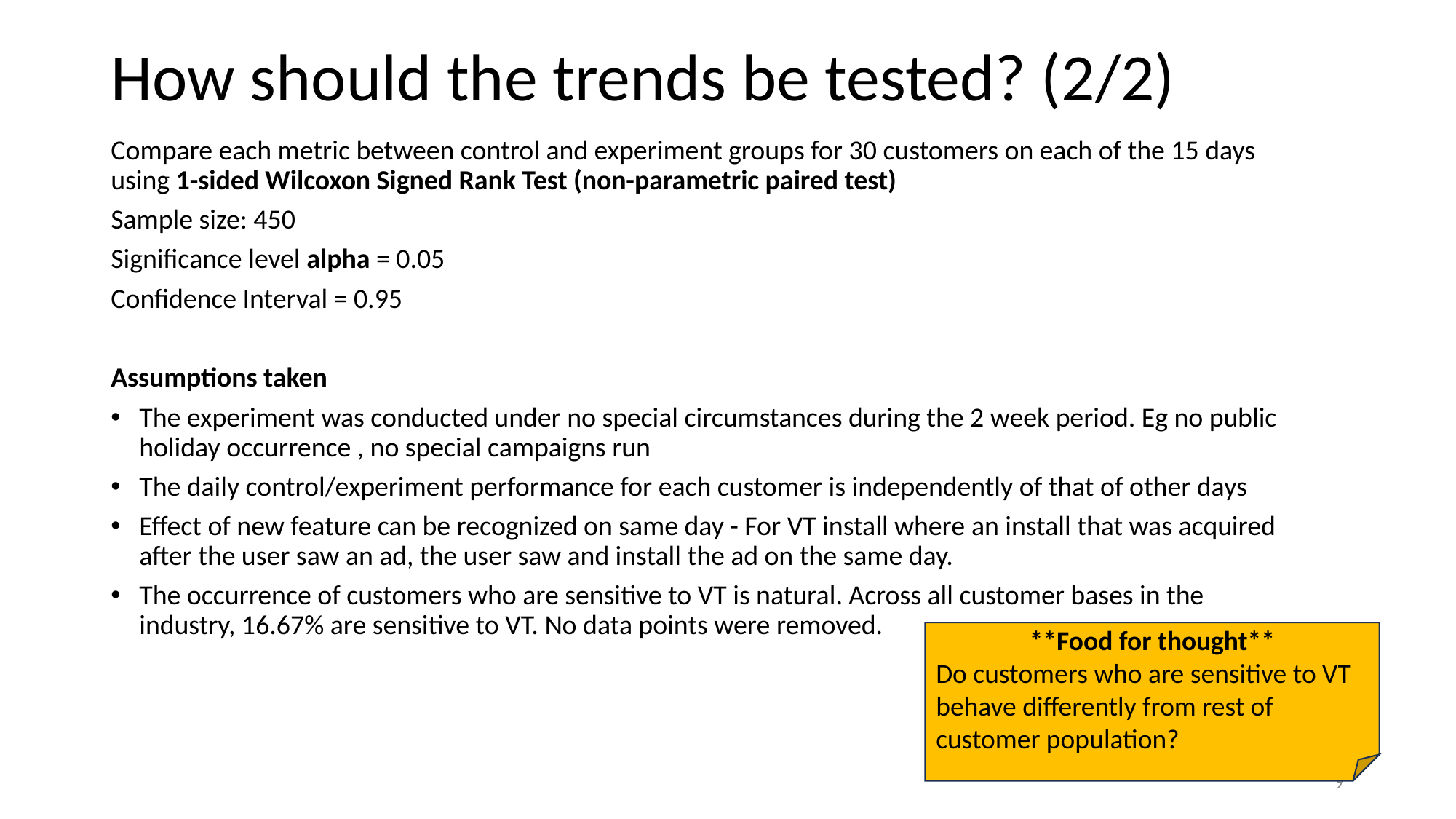

# How should the trends be tested? (2/2)
Compare each metric between control and experiment groups for 30 customers on each of the 15 days using 1-sided Wilcoxon Signed Rank Test (non-parametric paired test)
Sample size: 450
Significance level alpha = 0.05
Confidence Interval = 0.95

Assumptions taken
The experiment was conducted under no special circumstances during the 2 week period. Eg no public holiday occurrence , no special campaigns run
The daily control/experiment performance for each customer is independently of that of other days
Effect of new feature can be recognized on same day - For VT install where an install that was acquired after the user saw an ad, the user saw and install the ad on the same day.
The occurrence of customers who are sensitive to VT is natural. Across all customer bases in the industry, 16.67% are sensitive to VT. No data points were removed.

**Food for thought**
Do customers who are sensitive to VT behave differently from rest of customer population?
9